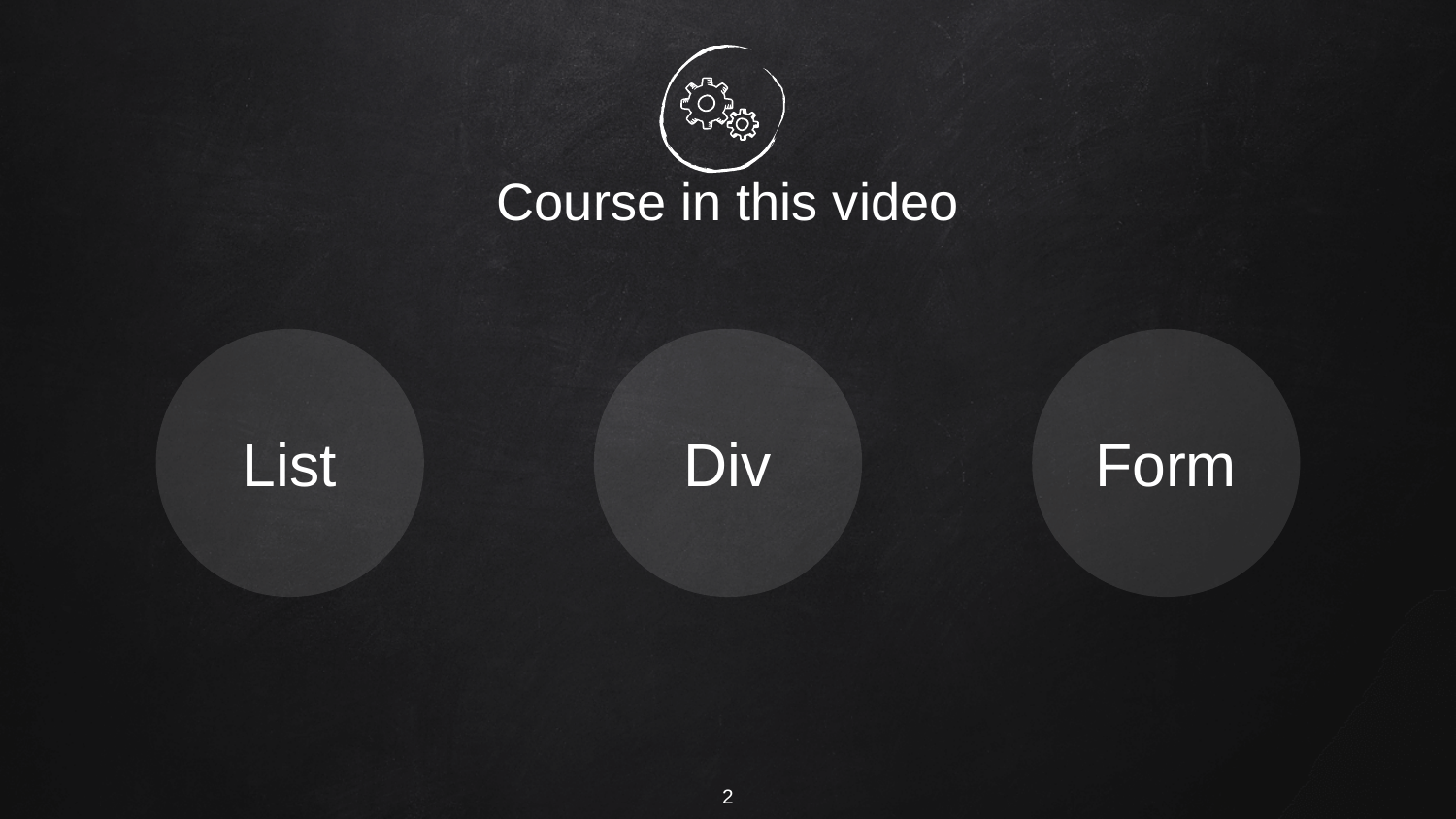

# Course in this video
List
Div
Form
2